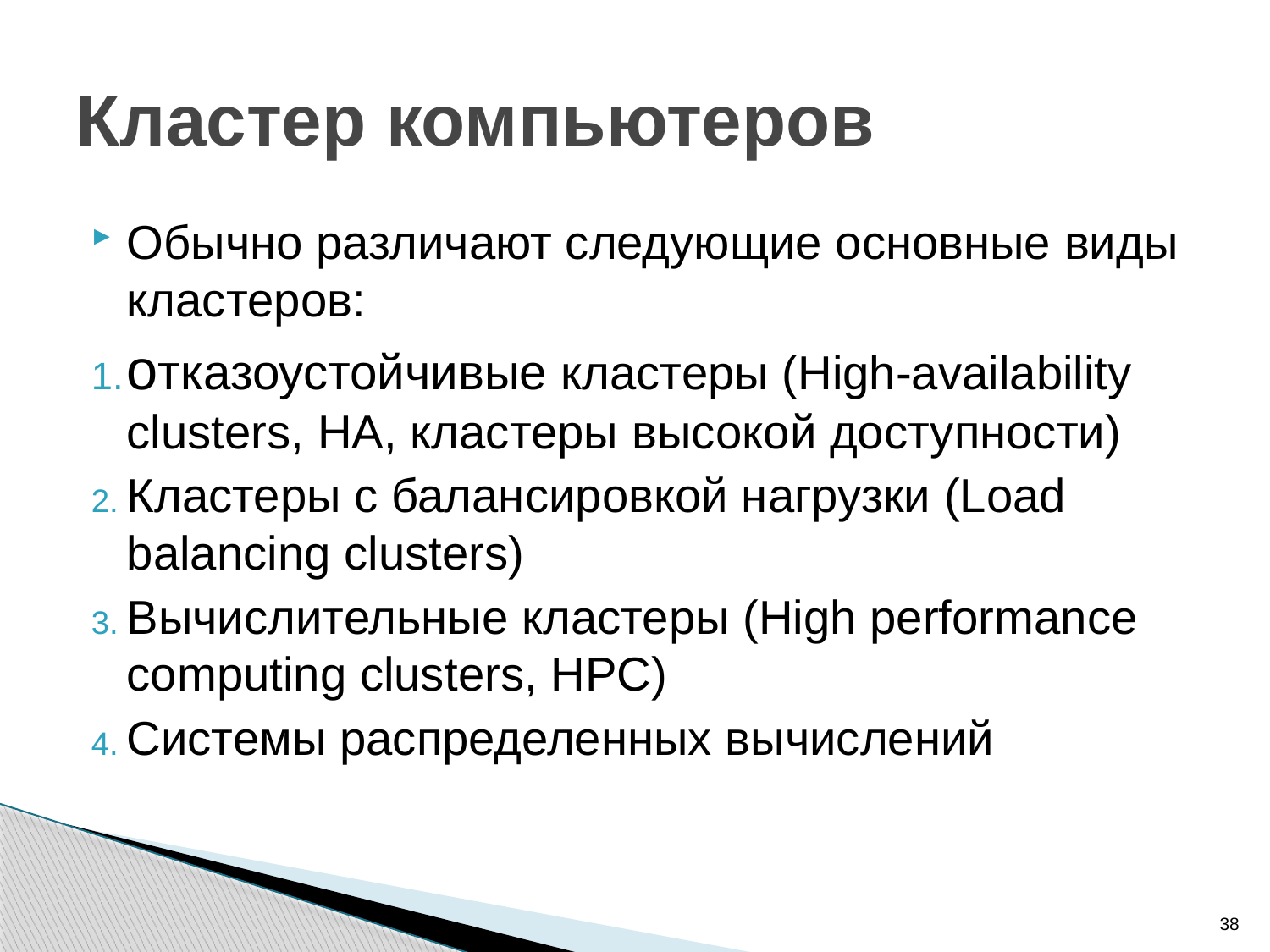

# Кластер компьютеров
Обычно различают следующие основные виды кластеров:
отказоустойчивые кластеры (High-availability clusters, HA, кластеры высокой доступности)
Кластеры с балансировкой нагрузки (Load balancing clusters)
Вычислительные кластеры (High performance computing clusters, HPC)
Системы распределенных вычислений
38